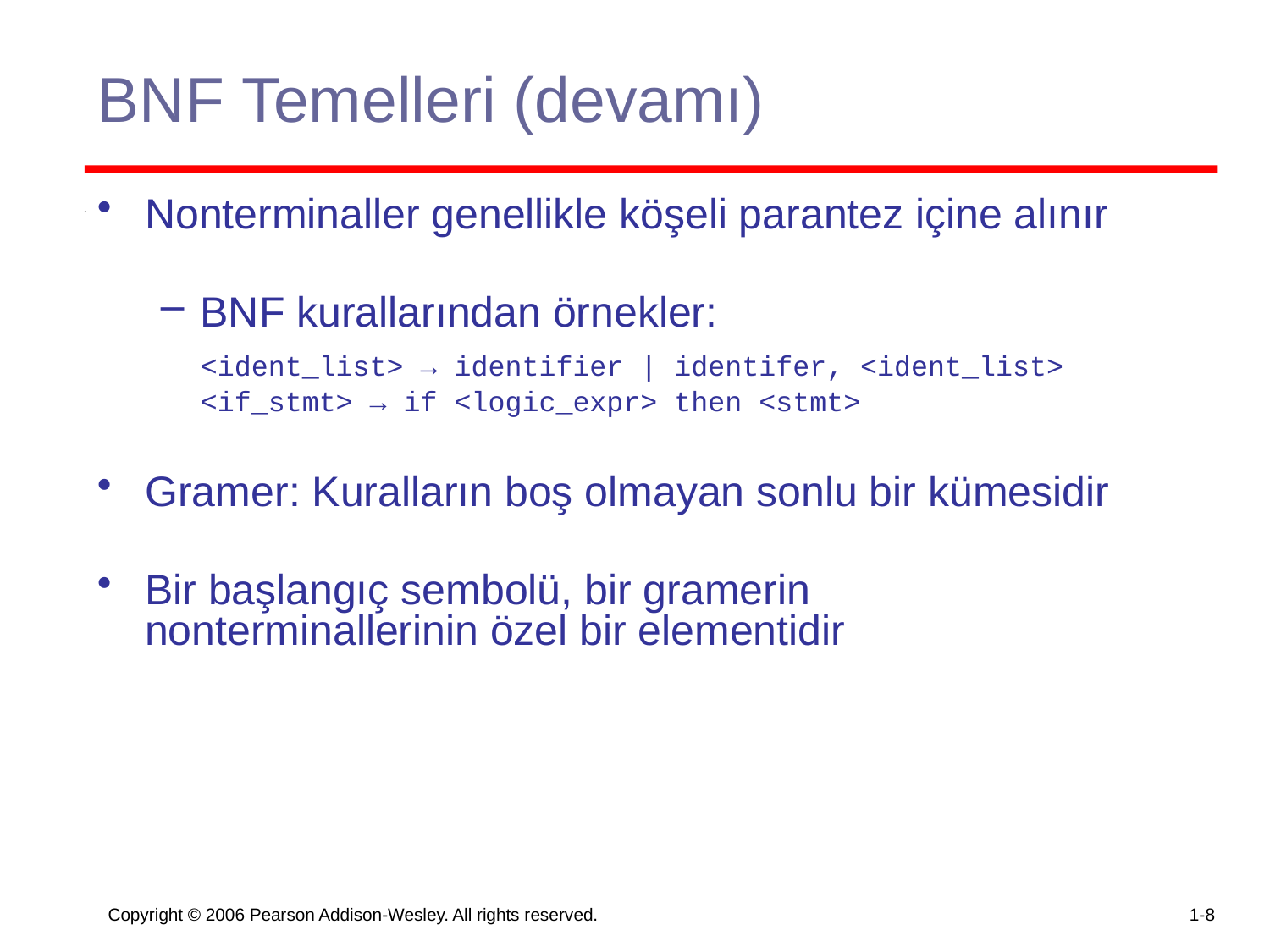

# BNF Temelleri (devamı)
Nonterminaller genellikle köşeli parantez içine alınır

BNF kurallarından örnekler:
	<ident_list> → identifier | identifer, <ident_list>
	<if_stmt> → if <logic_expr> then <stmt>

Gramer: Kuralların boş olmayan sonlu bir kümesidir

Bir başlangıç sembolü, bir gramerin nonterminallerinin özel bir elementidir
Copyright © 2006 Pearson Addison-Wesley. All rights reserved.
1-8